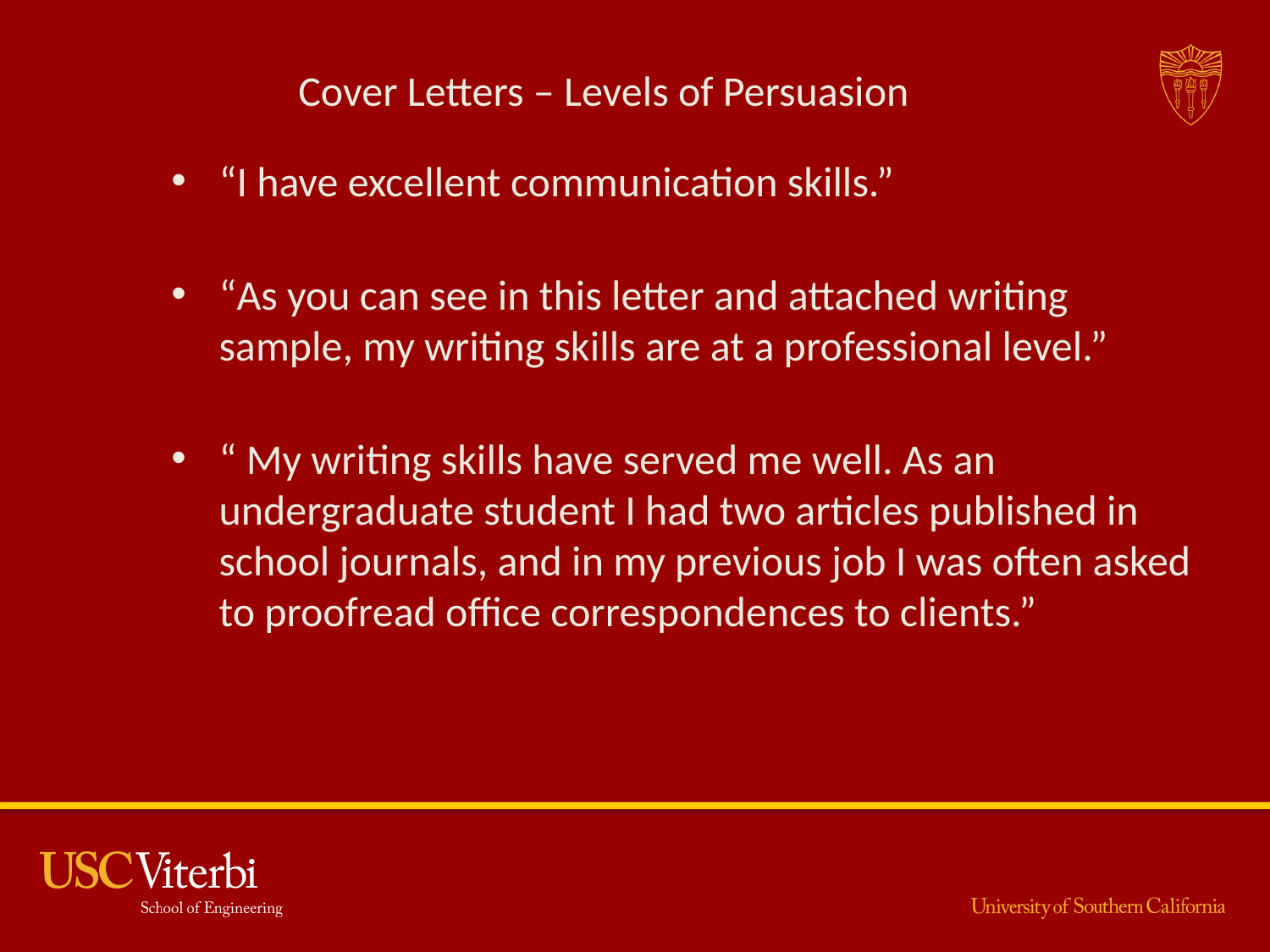

# Cover Letters – Levels of Persuasion
“I have excellent communication skills.”

“As you can see in this letter and attached writing sample, my writing skills are at a professional level.”

“ My writing skills have served me well. As an undergraduate student I had two articles published in school journals, and in my previous job I was often asked to proofread office correspondences to clients.”